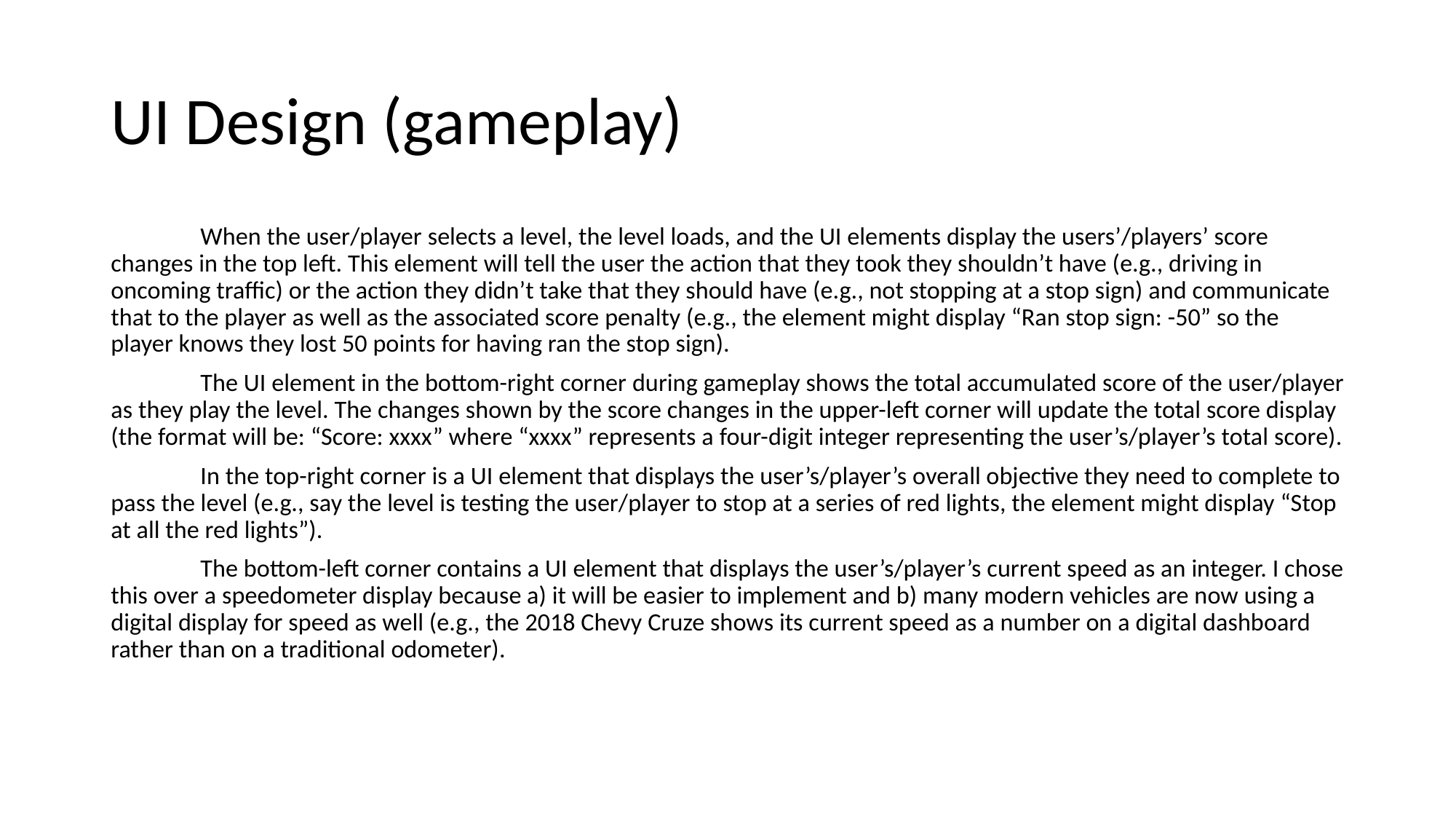

# UI Design (gameplay)
	When the user/player selects a level, the level loads, and the UI elements display the users’/players’ score changes in the top left. This element will tell the user the action that they took they shouldn’t have (e.g., driving in oncoming traffic) or the action they didn’t take that they should have (e.g., not stopping at a stop sign) and communicate that to the player as well as the associated score penalty (e.g., the element might display “Ran stop sign: -50” so the player knows they lost 50 points for having ran the stop sign).
	The UI element in the bottom-right corner during gameplay shows the total accumulated score of the user/player as they play the level. The changes shown by the score changes in the upper-left corner will update the total score display (the format will be: “Score: xxxx” where “xxxx” represents a four-digit integer representing the user’s/player’s total score).
	In the top-right corner is a UI element that displays the user’s/player’s overall objective they need to complete to pass the level (e.g., say the level is testing the user/player to stop at a series of red lights, the element might display “Stop at all the red lights”).
	The bottom-left corner contains a UI element that displays the user’s/player’s current speed as an integer. I chose this over a speedometer display because a) it will be easier to implement and b) many modern vehicles are now using a digital display for speed as well (e.g., the 2018 Chevy Cruze shows its current speed as a number on a digital dashboard rather than on a traditional odometer).